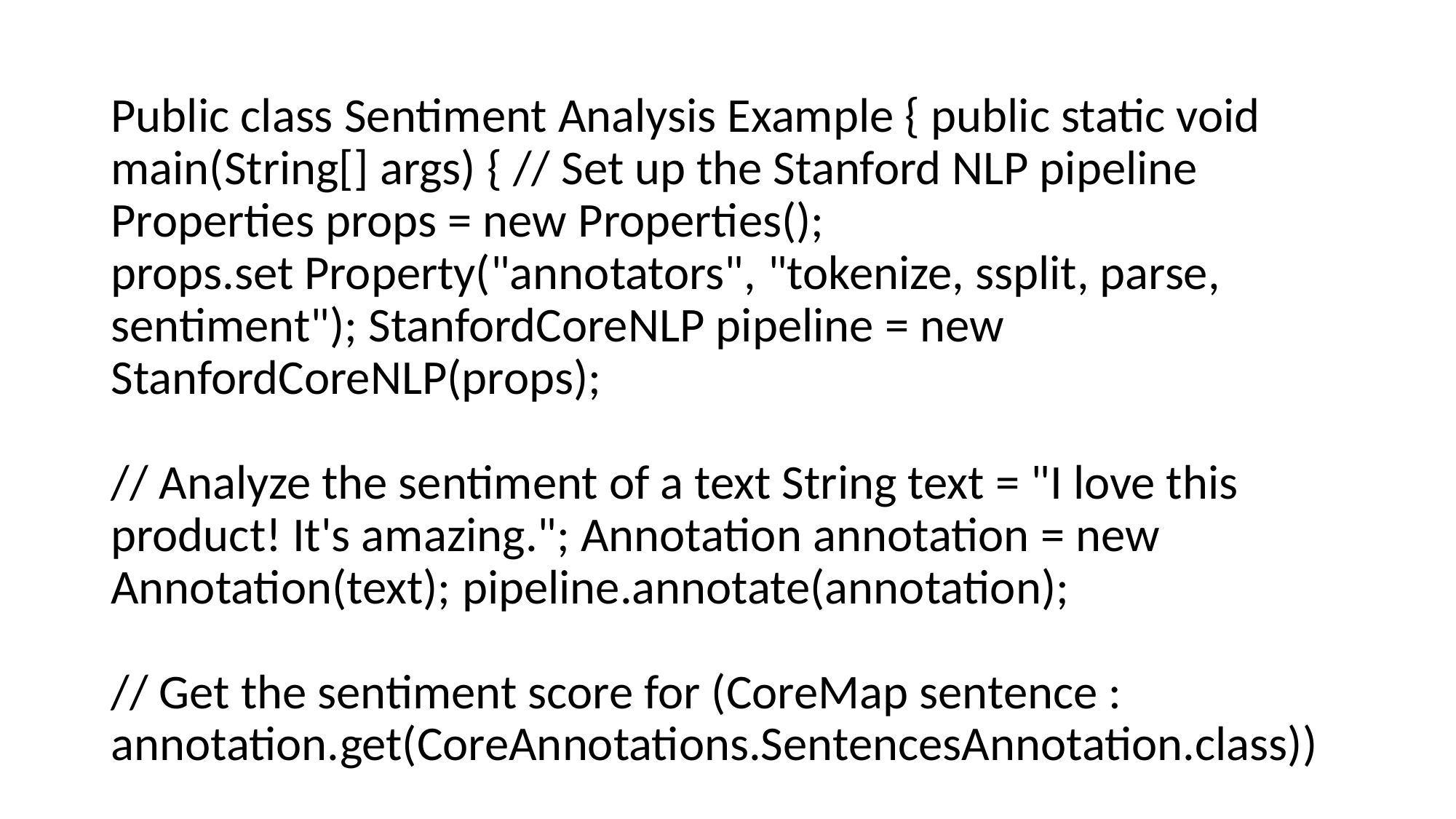

# Public class Sentiment Analysis Example { public static void main(String[] args) { // Set up the Stanford NLP pipeline Properties props = new Properties(); props.set Property("annotators", "tokenize, ssplit, parse, sentiment"); StanfordCoreNLP pipeline = new StanfordCoreNLP(props);   // Analyze the sentiment of a text String text = "I love this product! It's amazing."; Annotation annotation = new Annotation(text); pipeline.annotate(annotation);  // Get the sentiment score for (CoreMap sentence : annotation.get(CoreAnnotations.SentencesAnnotation.class))